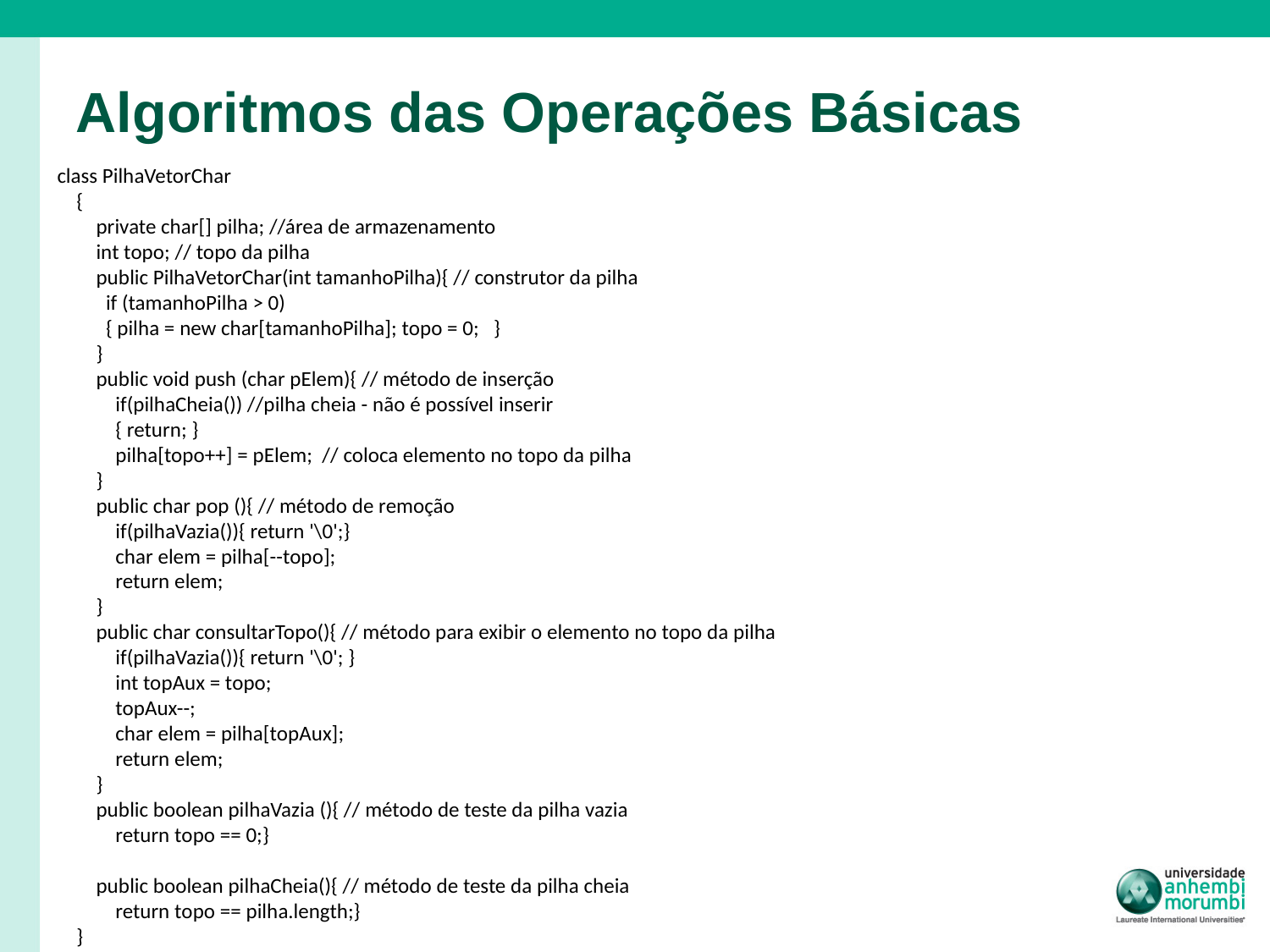

# Algoritmos das Operações Básicas
class PilhaVetorChar
    {
        private char[] pilha; //área de armazenamento
        int topo; // topo da pilha
        public PilhaVetorChar(int tamanhoPilha){ // construtor da pilha
          if (tamanhoPilha > 0)
          { pilha = new char[tamanhoPilha]; topo = 0;   }
        }
        public void push (char pElem){ // método de inserção
            if(pilhaCheia()) //pilha cheia - não é possível inserir
            { return; }
            pilha[topo++] = pElem;  // coloca elemento no topo da pilha
        }
        public char pop (){ // método de remoção
            if(pilhaVazia()){ return '\0';}
            char elem = pilha[--topo];
            return elem;
        }
        public char consultarTopo(){ // método para exibir o elemento no topo da pilha
            if(pilhaVazia()){ return '\0'; }
            int topAux = topo;
            topAux--;
            char elem = pilha[topAux];
            return elem;
        }
        public boolean pilhaVazia (){ // método de teste da pilha vazia
            return topo == 0;}

        public boolean pilhaCheia(){ // método de teste da pilha cheia
            return topo == pilha.length;}
    }